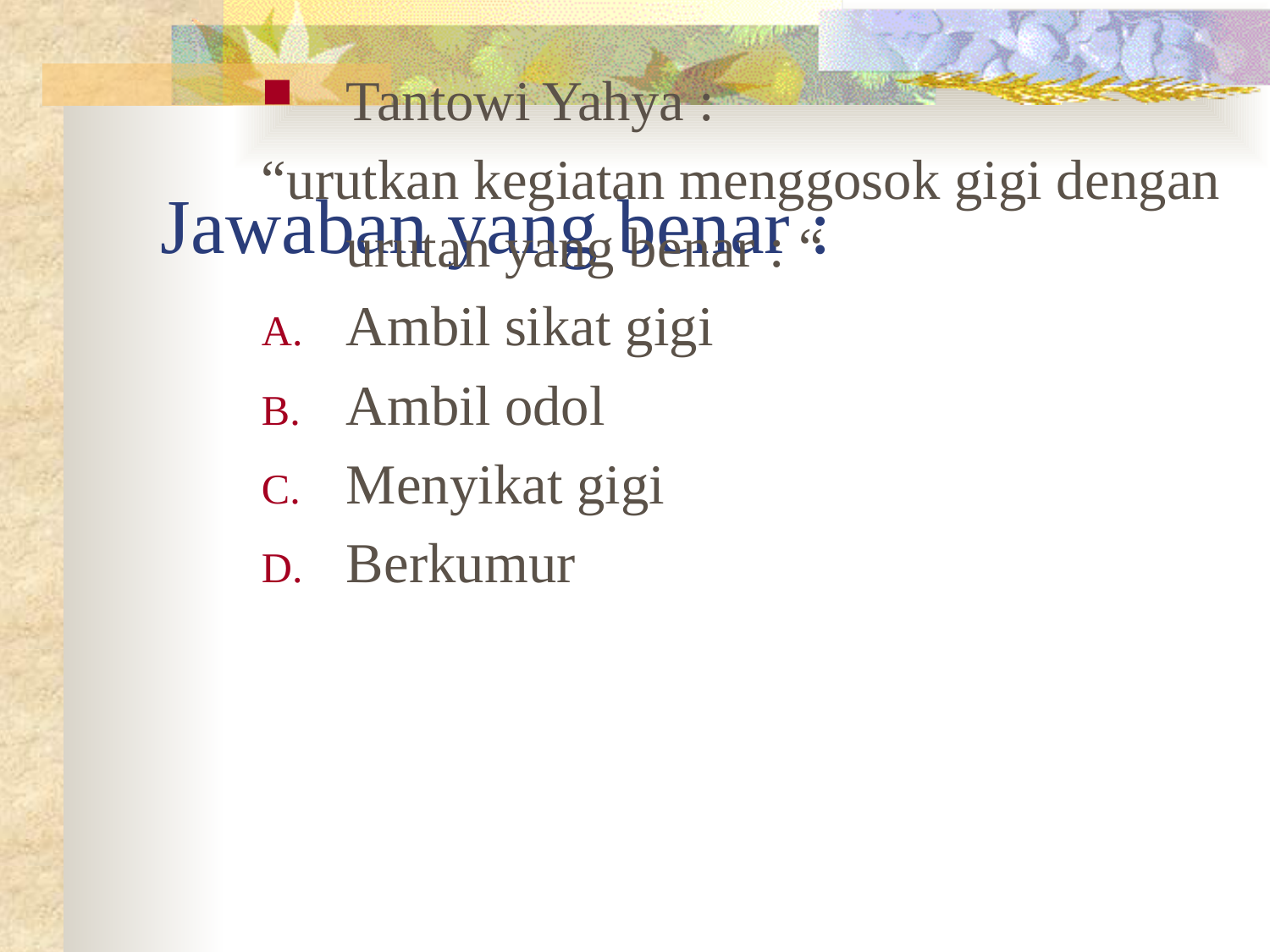

Tantowi Yahya :
“urutkan kegiatan menggosok gigi dengan urutan yang benar : “
Ambil sikat gigi
Ambil odol
Menyikat gigi
Berkumur

# Jawaban yang benar :